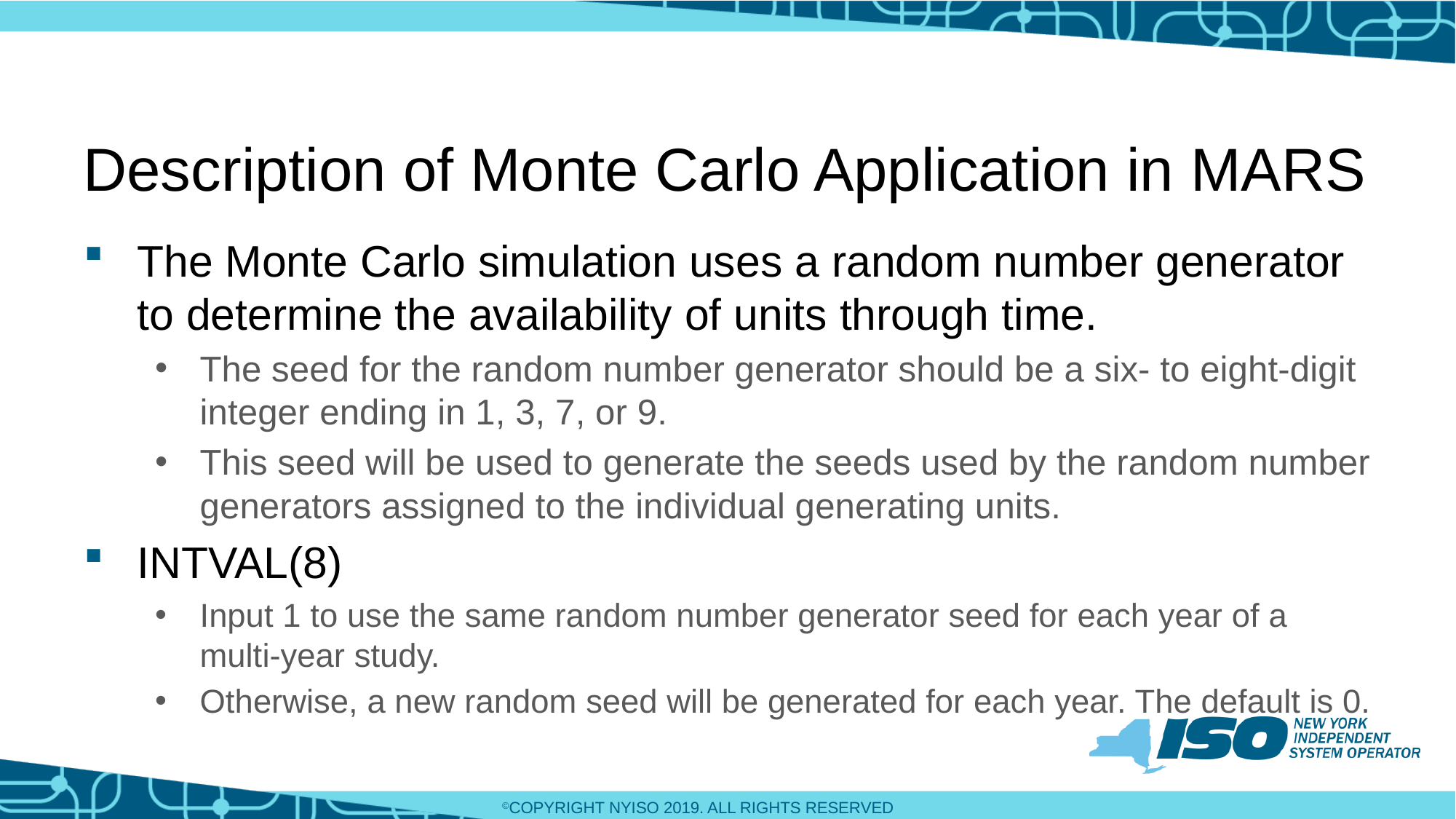

# Description of Monte Carlo Application in MARS
The Monte Carlo simulation uses a random number generator to determine the availability of units through time.
The seed for the random number generator should be a six- to eight-digit integer ending in 1, 3, 7, or 9.
This seed will be used to generate the seeds used by the random number generators assigned to the individual generating units.
INTVAL(8)
Input 1 to use the same random number generator seed for each year of a multi-year study.
Otherwise, a new random seed will be generated for each year. The default is 0.